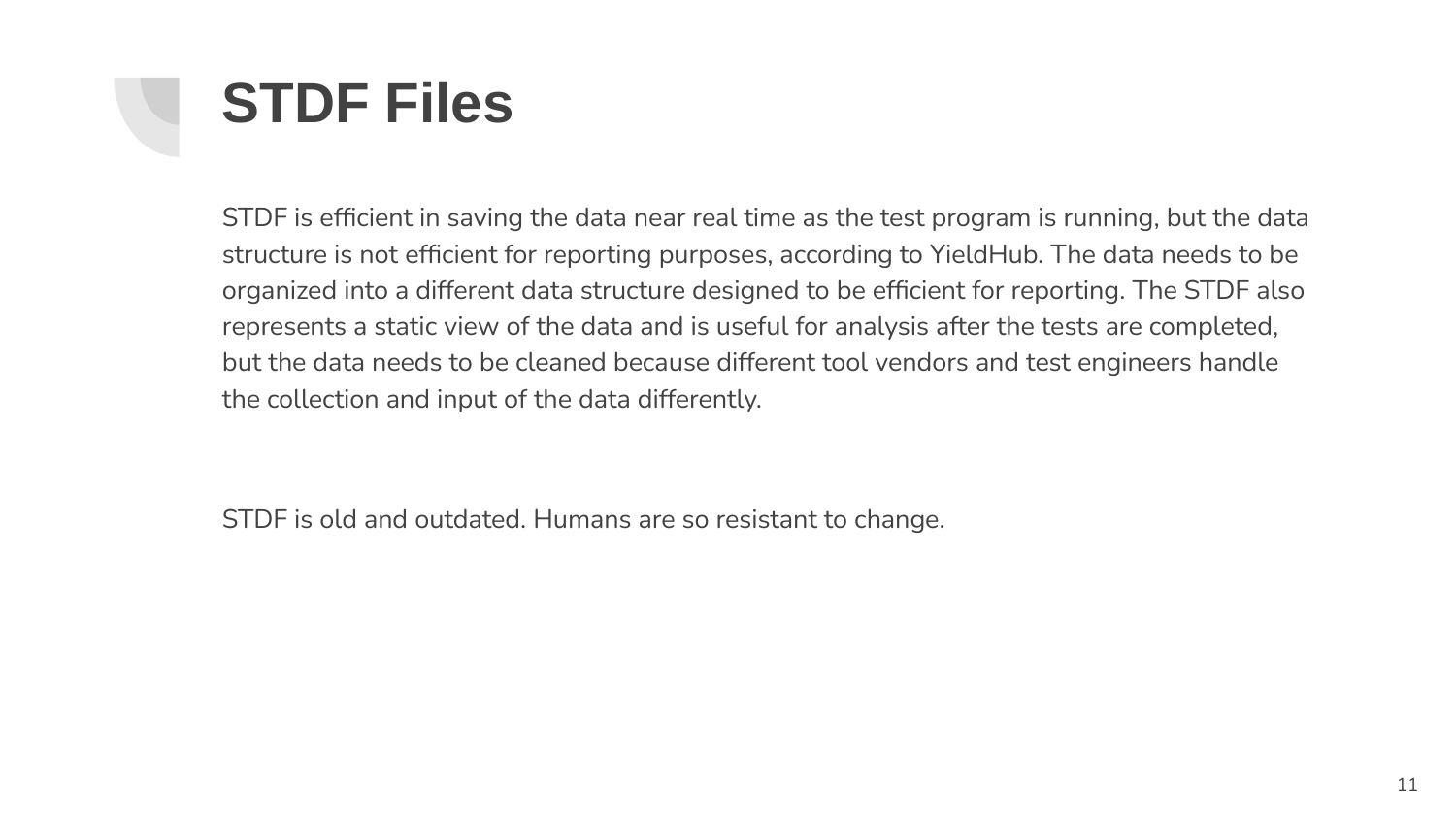

# STDF Files
STDF is efficient in saving the data near real time as the test program is running, but the data structure is not efficient for reporting purposes, according to YieldHub. The data needs to be organized into a different data structure designed to be efficient for reporting. The STDF also represents a static view of the data and is useful for analysis after the tests are completed, but the data needs to be cleaned because different tool vendors and test engineers handle the collection and input of the data differently.

STDF is old and outdated. Humans are so resistant to change.
11